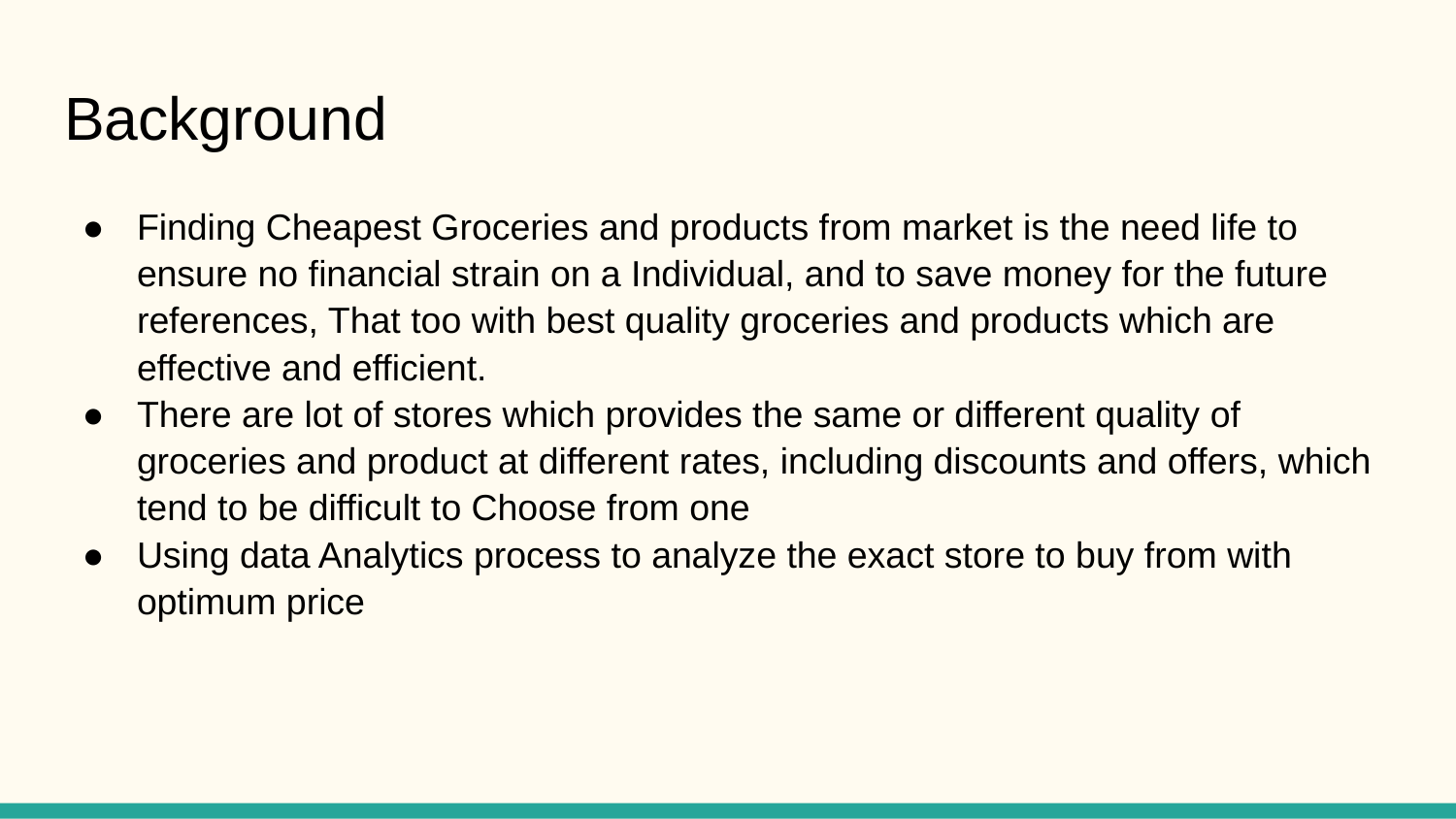

# Background

Finding Cheapest Groceries and products from market is the need life to ensure no financial strain on a Individual, and to save money for the future references, That too with best quality groceries and products which are effective and efficient.
There are lot of stores which provides the same or different quality of groceries and product at different rates, including discounts and offers, which tend to be difficult to Choose from one
Using data Analytics process to analyze the exact store to buy from with optimum price